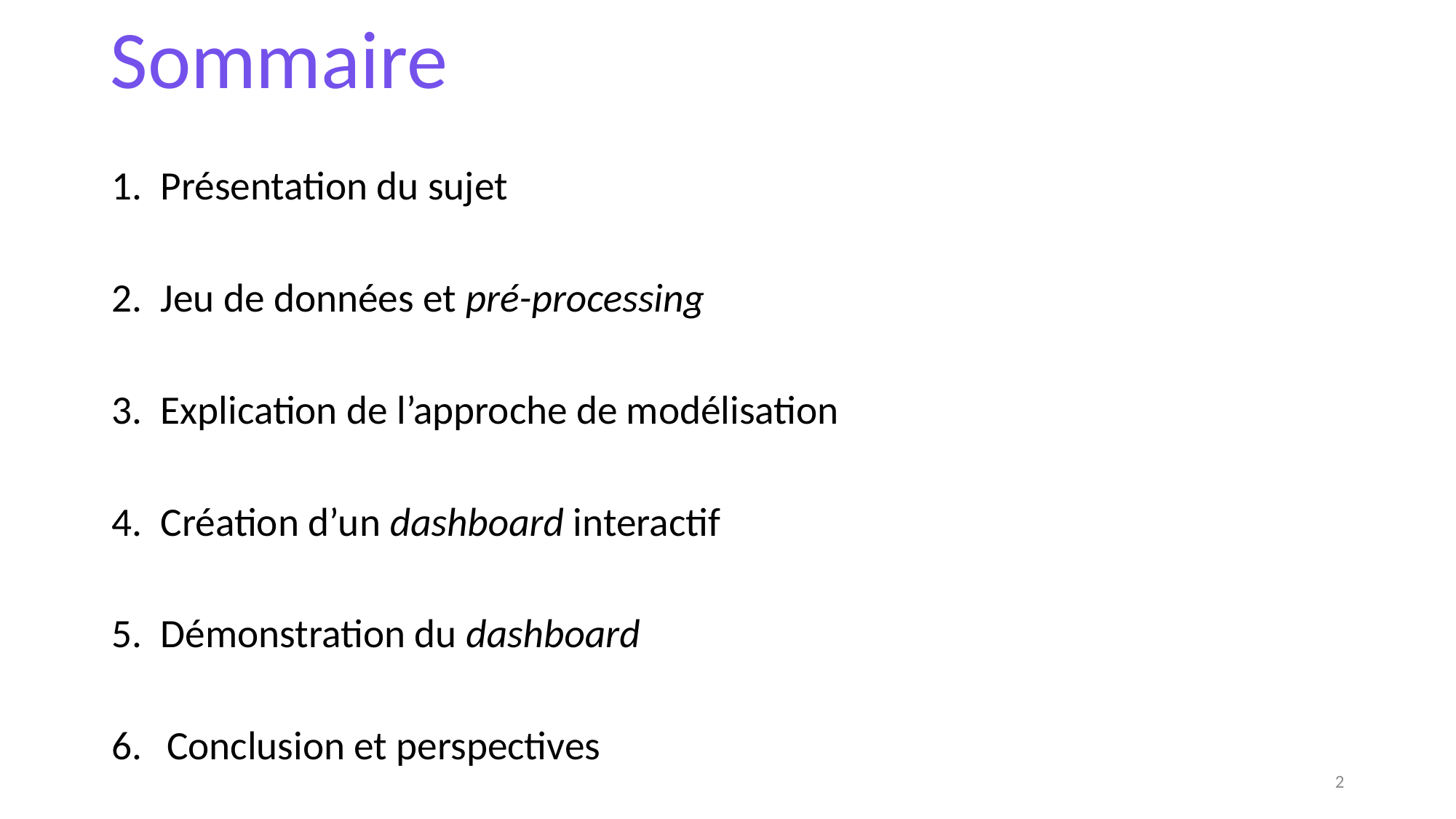

# Sommaire
Présentation du sujet

Jeu de données et pré-processing

Explication de l’approche de modélisation

Création d’un dashboard interactif

Démonstration du dashboard

Conclusion et perspectives
2